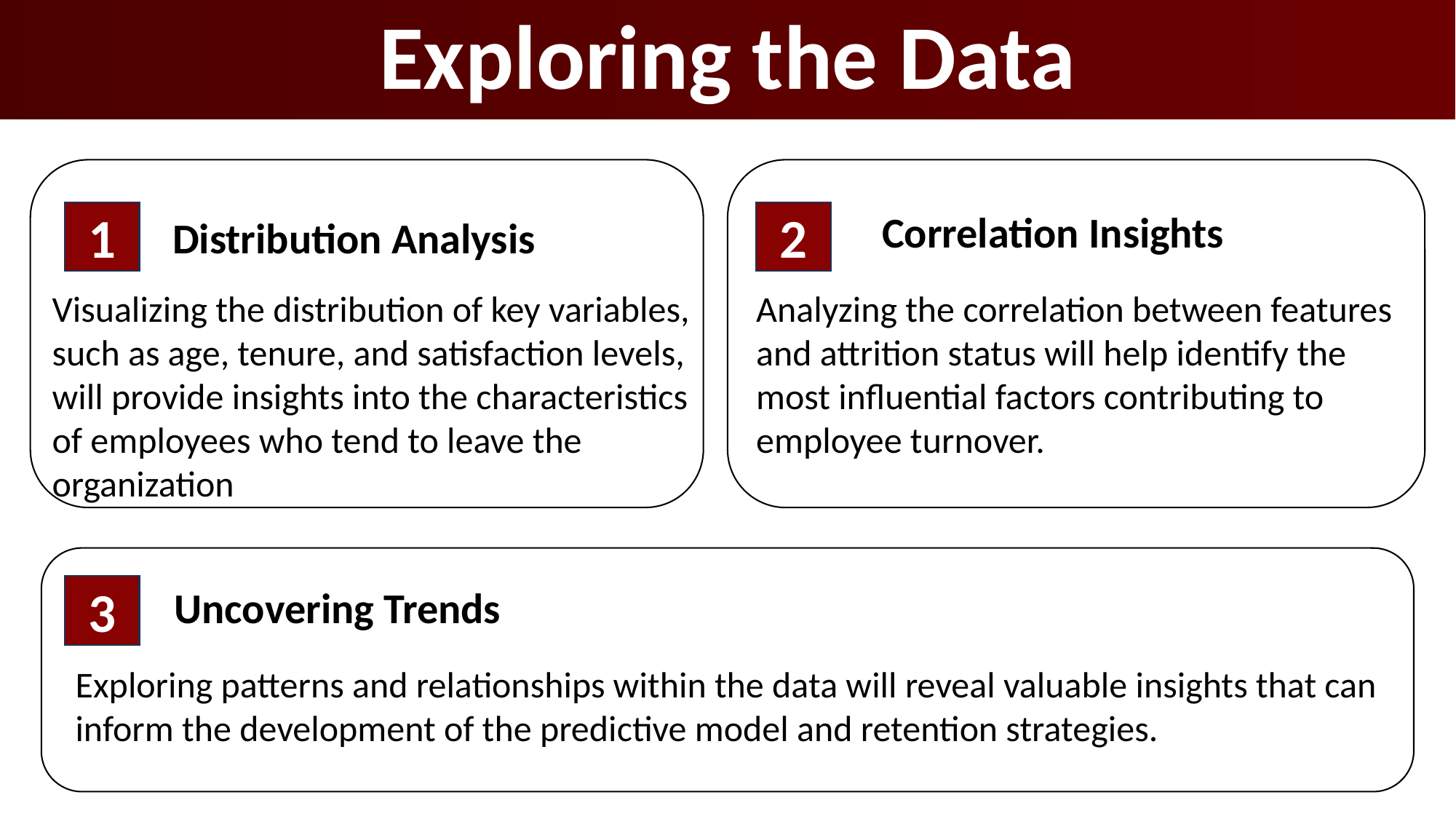

# Exploring the Data

Correlation Insights
1
2
Distribution Analysis
Visualizing the distribution of key variables, such as age, tenure, and satisfaction levels, will provide insights into the characteristics of employees who tend to leave the organization
Analyzing the correlation between features and attrition status will help identify the most influential factors contributing to employee turnover.

Uncovering Trends
3
Exploring patterns and relationships within the data will reveal valuable insights that can inform the development of the predictive model and retention strategies.